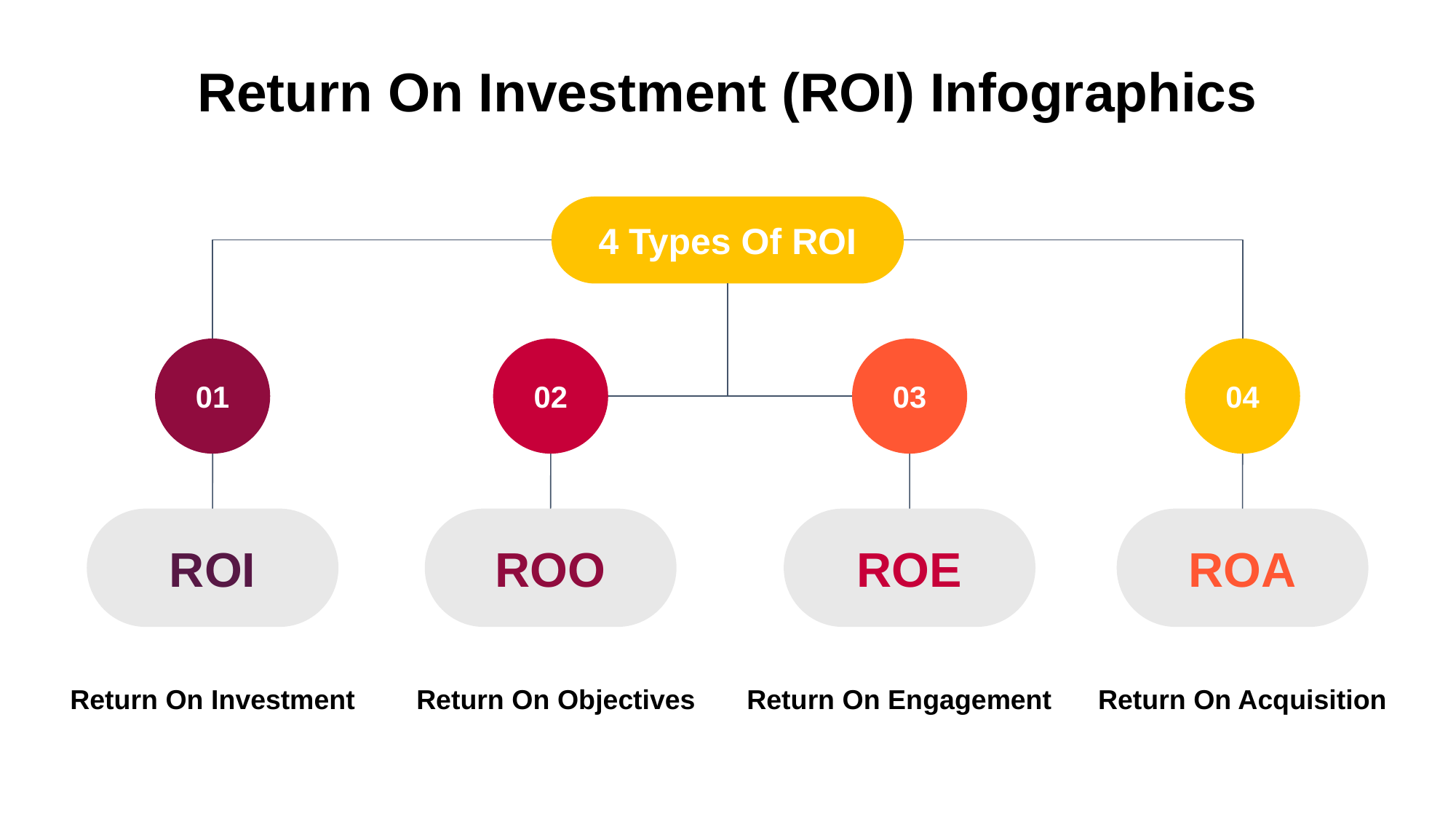

Return On Investment (ROI) Infographics

4 Types Of ROI
01
ROI
Return On Investment
02
ROO
Return On Objectives
03
ROE
Return On Engagement
04
ROA
Return On Acquisition